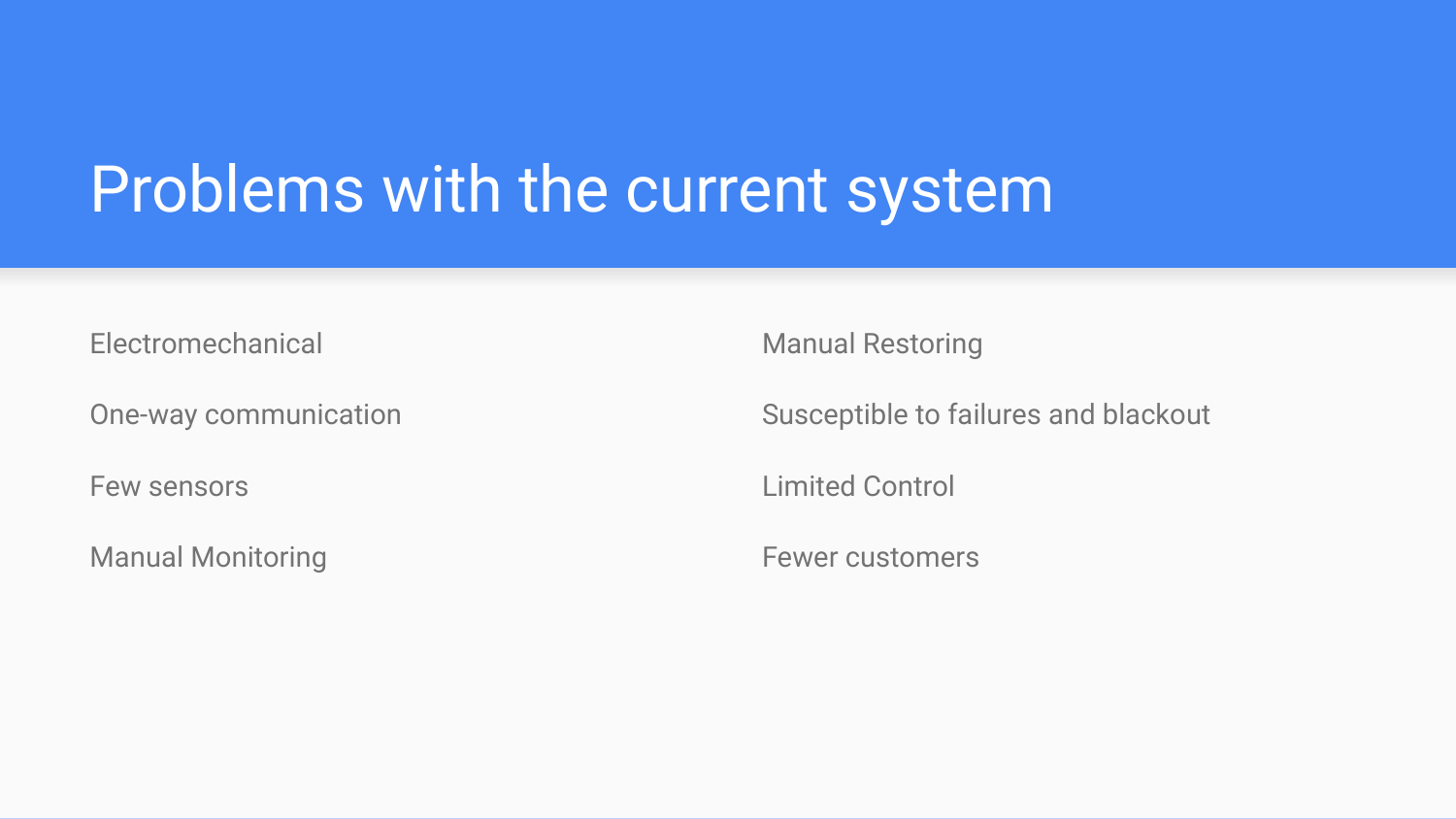

# Problems with the current system
Electromechanical
One-way communication
Few sensors
Manual Monitoring

Manual Restoring
Susceptible to failures and blackout
Limited Control
Fewer customers